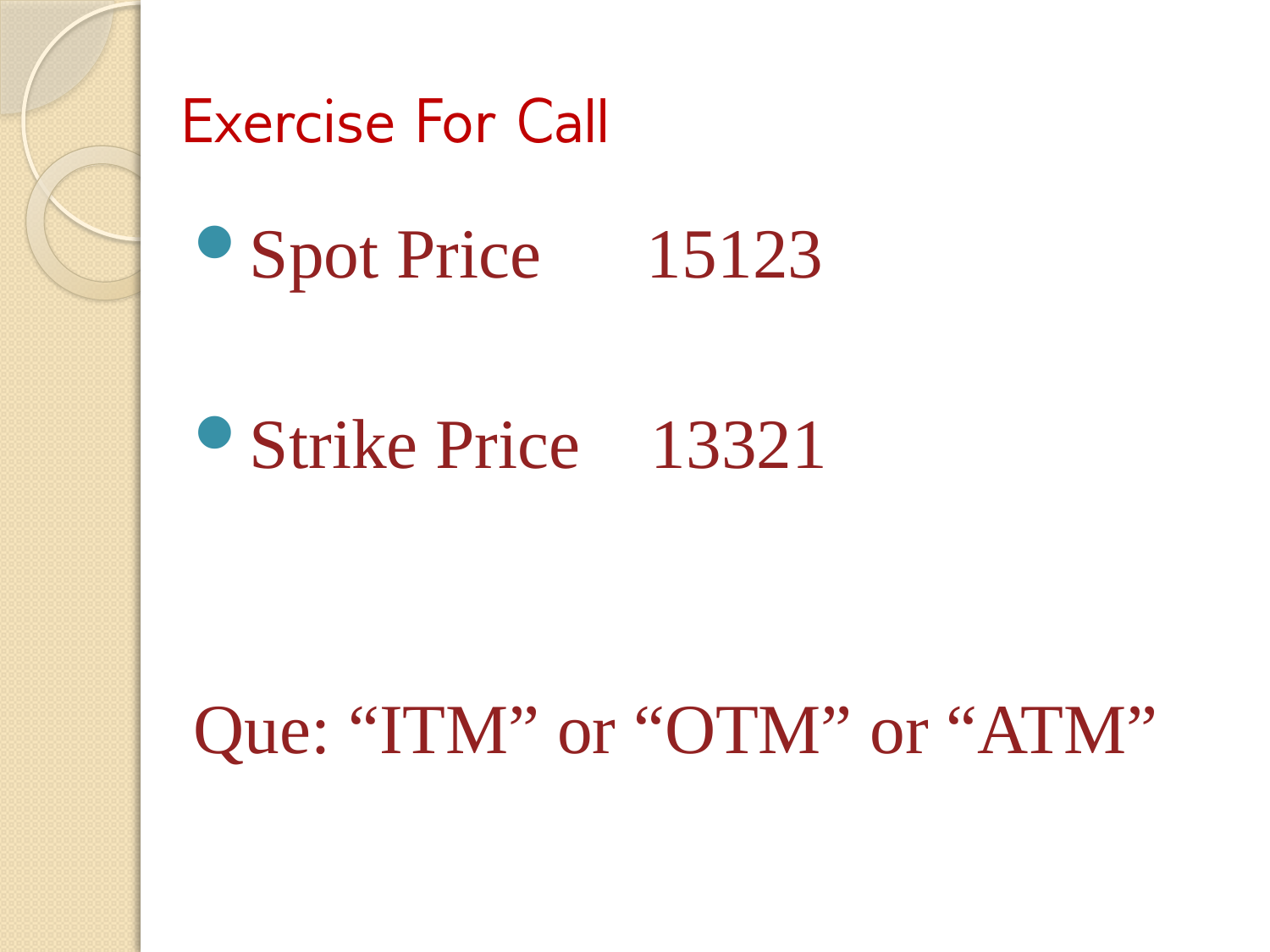

# Exercise For Call
Spot Price      15123

Strike Price    13321

Que: “ITM” or “OTM” or “ATM”